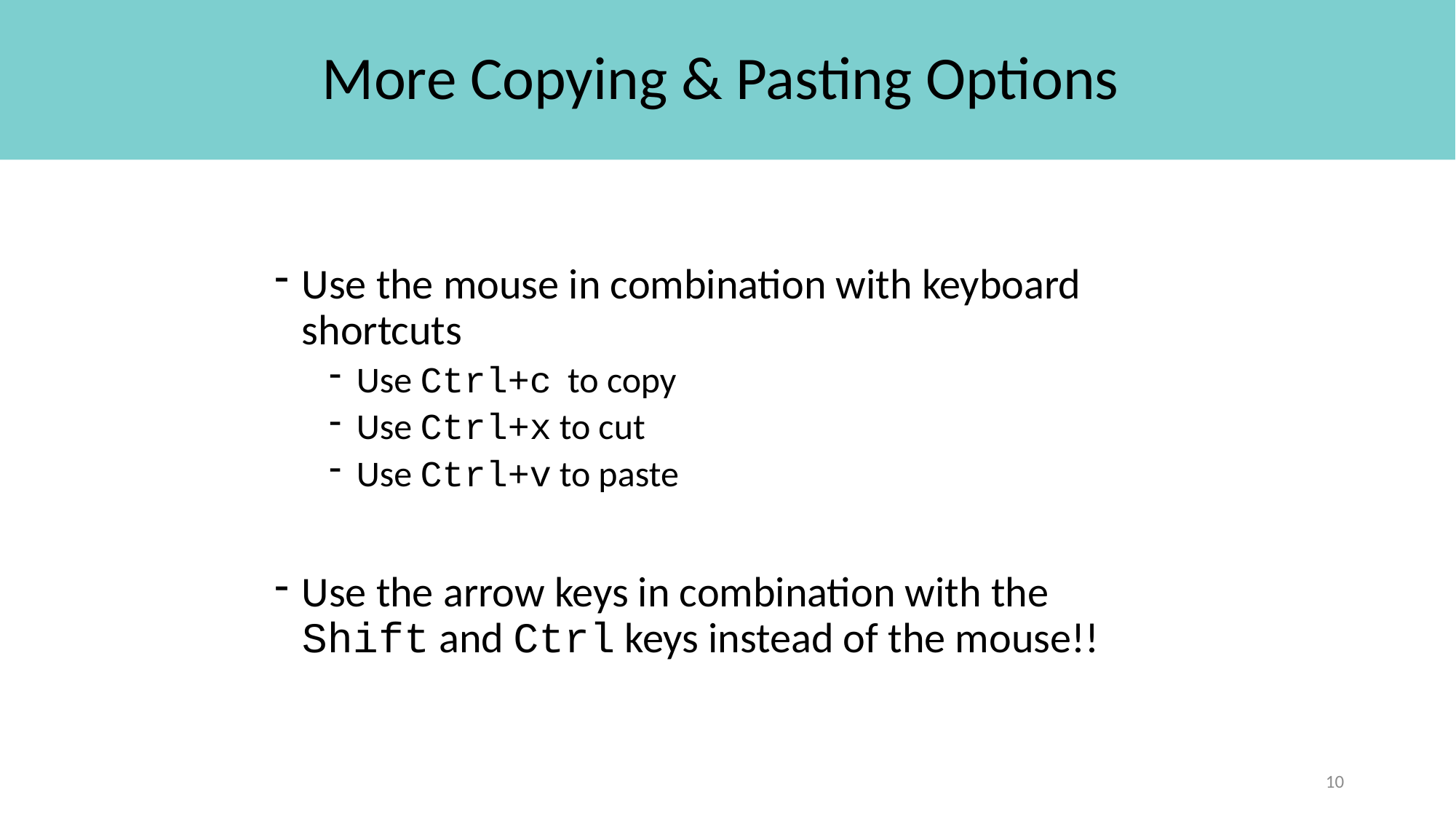

# More Copying & Pasting Options
Use the mouse in combination with keyboard shortcuts
Use Ctrl+c  to copy
Use Ctrl+x to cut
Use Ctrl+v to paste

Use the arrow keys in combination with the Shift and Ctrl keys instead of the mouse!!

10